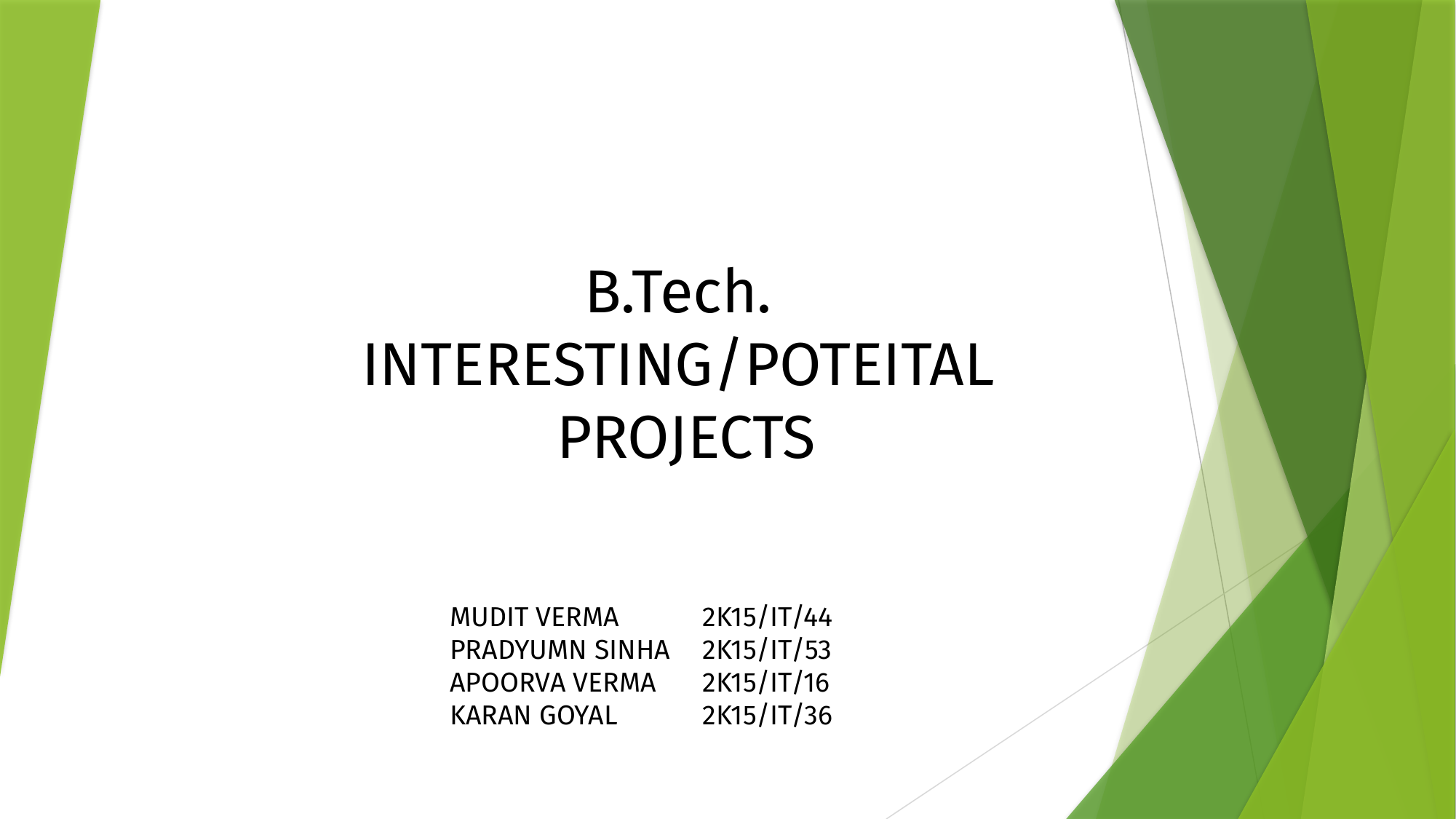

B.Tech.
INTERESTING/POTEITAL
PROJECTS
2K15/IT/44
2K15/IT/53
2K15/IT/16
2K15/IT/36
MUDIT VERMA
PRADYUMN SINHA
APOORVA VERMA
KARAN GOYAL